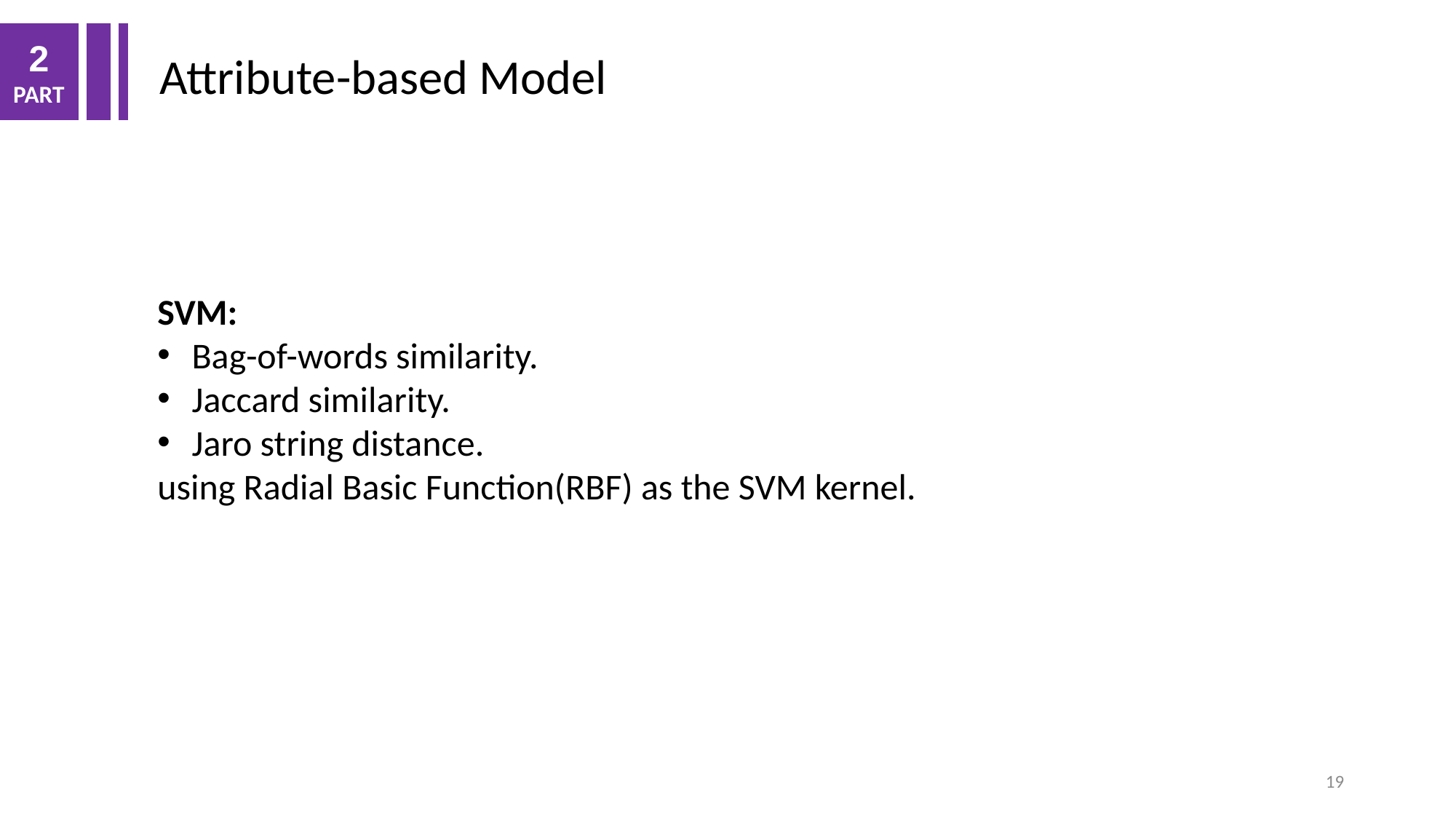

2
PART

Attribute-based Model
SVM:
Bag-of-words similarity.
Jaccard similarity.
Jaro string distance.
using Radial Basic Function(RBF) as the SVM kernel.
19